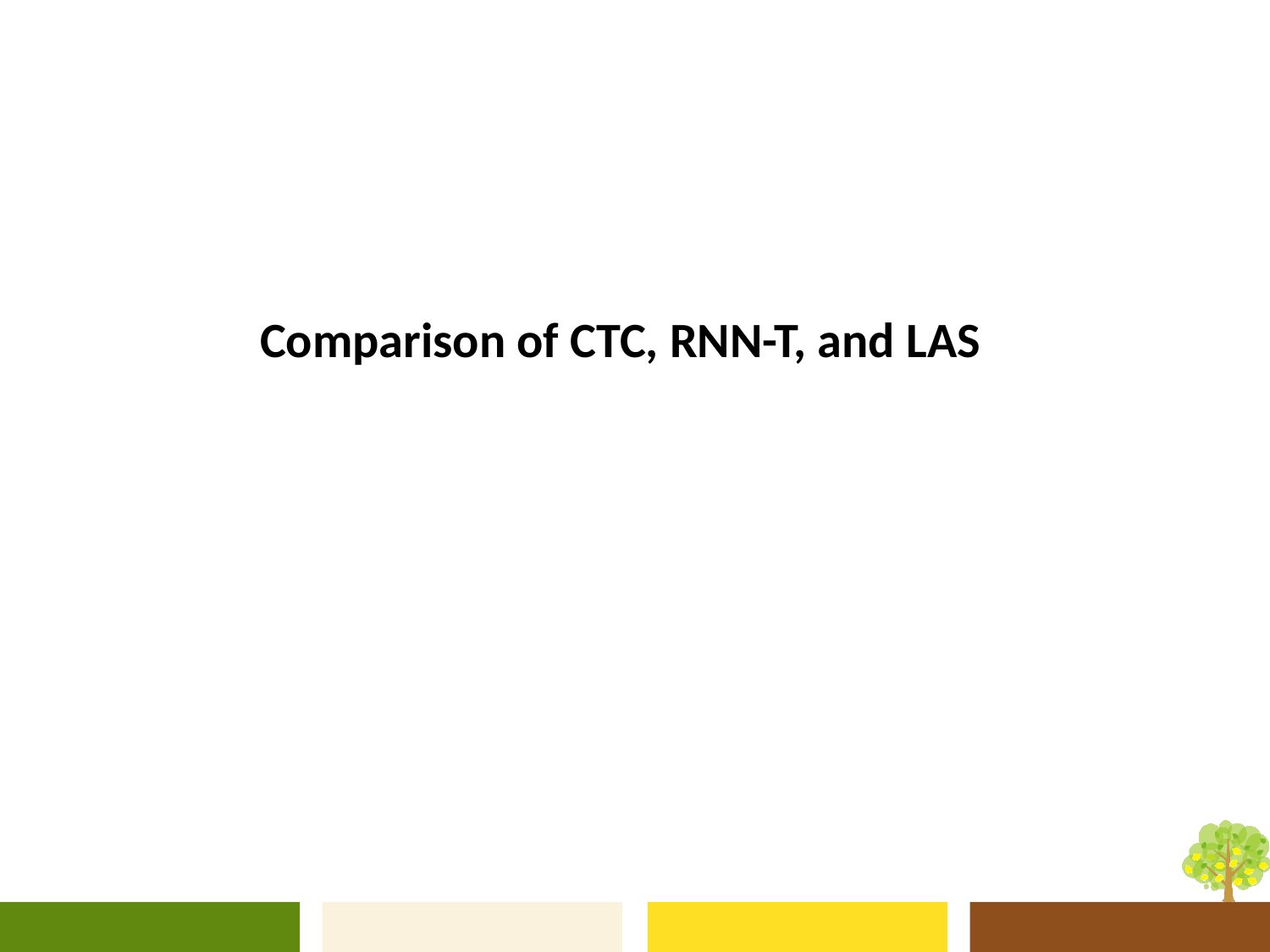

# Comparison of CTC, RNN-T, and LAS